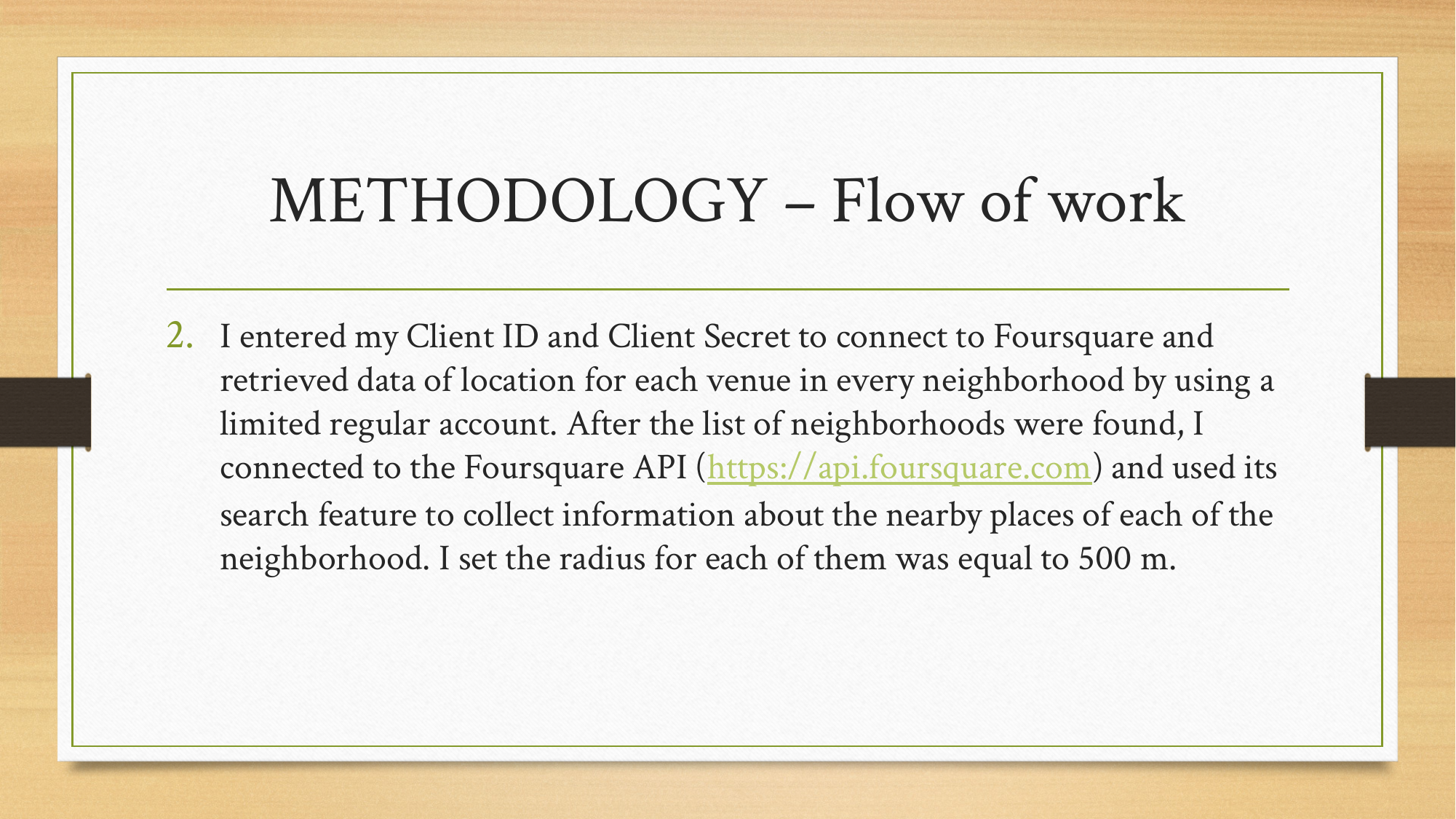

# METHODOLOGY – Flow of work
I entered my Client ID and Client Secret to connect to Foursquare and retrieved data of location for each venue in every neighborhood by using a limited regular account. After the list of neighborhoods were found, I connected to the Foursquare API (https://api.foursquare.com) and used its search feature to collect information about the nearby places of each of the neighborhood. I set the radius for each of them was equal to 500 m.